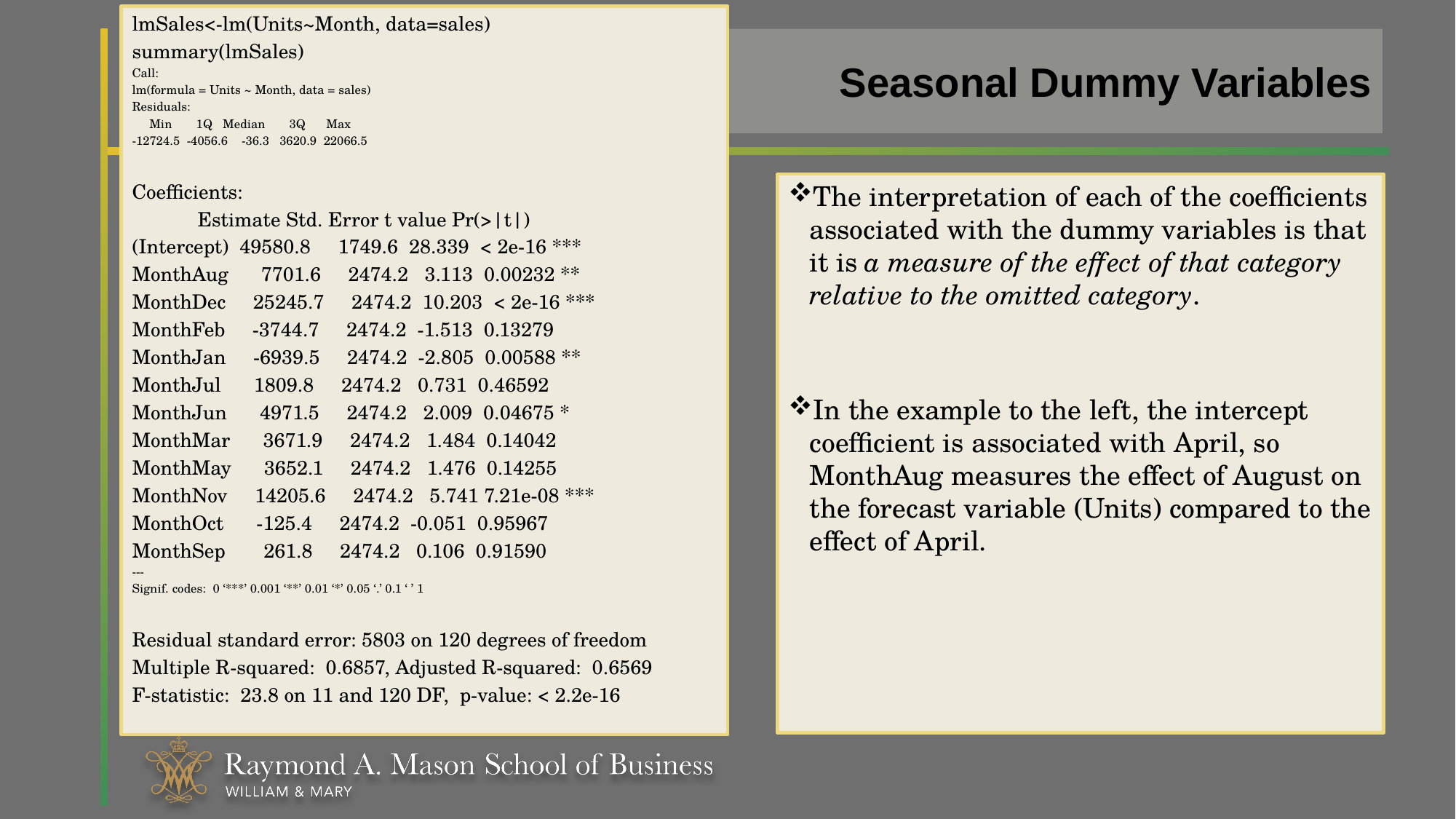

lmSales<-lm(Units~Month, data=sales)
summary(lmSales)
Call:
lm(formula = Units ~ Month, data = sales)
Residuals:
     Min       1Q   Median       3Q      Max
-12724.5  -4056.6    -36.3   3620.9  22066.5

Coefficients:
            Estimate Std. Error t value Pr(>|t|)
(Intercept)  49580.8     1749.6  28.339  < 2e-16 ***
MonthAug      7701.6     2474.2   3.113  0.00232 **
MonthDec     25245.7     2474.2  10.203  < 2e-16 ***
MonthFeb     -3744.7     2474.2  -1.513  0.13279
MonthJan     -6939.5     2474.2  -2.805  0.00588 **
MonthJul      1809.8     2474.2   0.731  0.46592
MonthJun      4971.5     2474.2   2.009  0.04675 *
MonthMar      3671.9     2474.2   1.484  0.14042
MonthMay      3652.1     2474.2   1.476  0.14255
MonthNov     14205.6     2474.2   5.741 7.21e-08 ***
MonthOct      -125.4     2474.2  -0.051  0.95967
MonthSep       261.8     2474.2   0.106  0.91590
---
Signif. codes:  0 ‘***’ 0.001 ‘**’ 0.01 ‘*’ 0.05 ‘.’ 0.1 ‘ ’ 1

Residual standard error: 5803 on 120 degrees of freedom
Multiple R-squared:  0.6857, Adjusted R-squared:  0.6569
F-statistic:  23.8 on 11 and 120 DF,  p-value: < 2.2e-16

# Seasonal Dummy Variables
The interpretation of each of the coefficients associated with the dummy variables is that it is a measure of the effect of that category relative to the omitted category.

In the example to the left, the intercept coefficient is associated with April, so MonthAug measures the effect of August on the forecast variable (Units) compared to the effect of April.